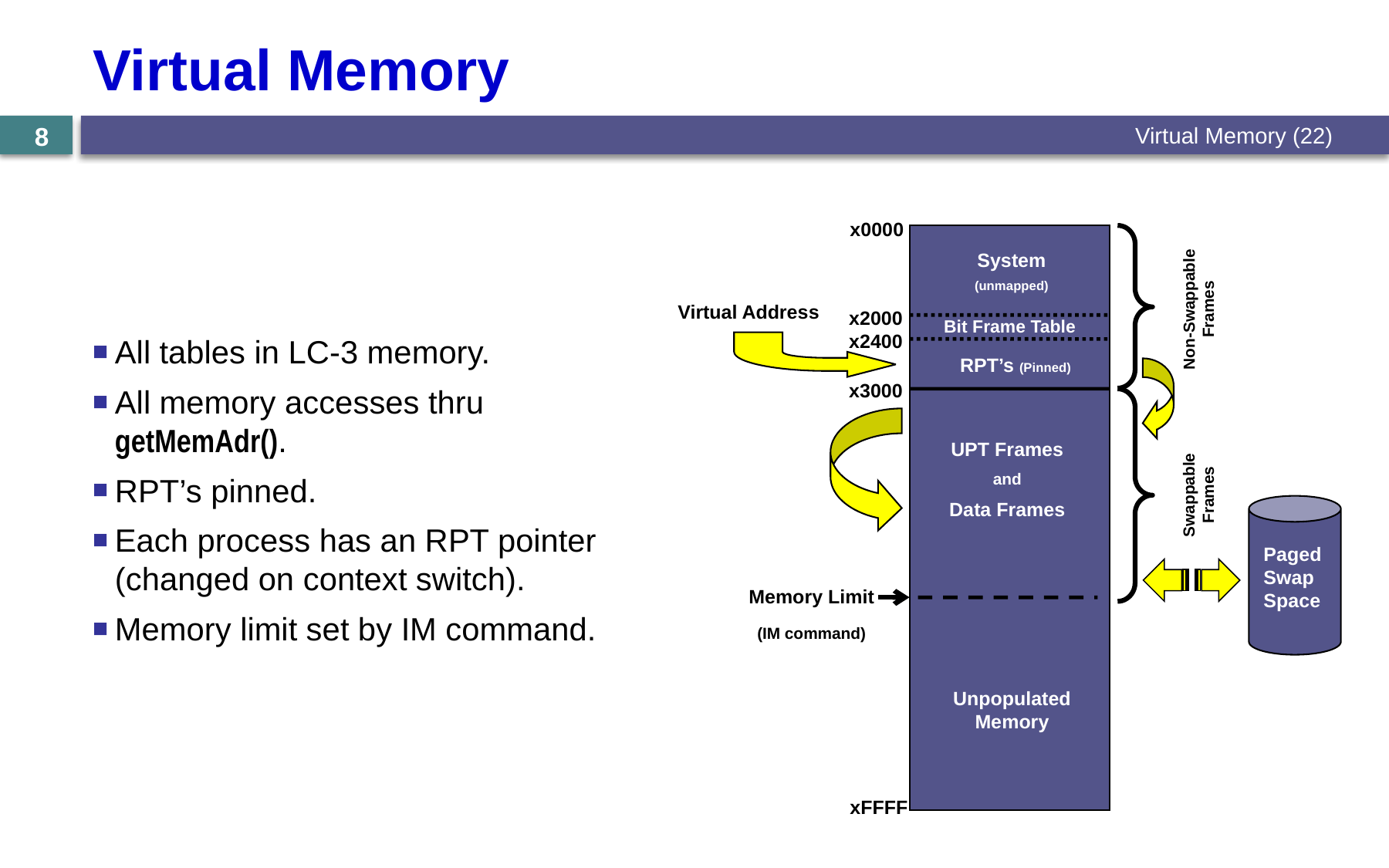

# Virtual Memory
Virtual Memory (22)
8
x0000

Non-Swappable
Frames

System
(unmapped)
Virtual Address

x2000

Bit Frame Table
x2400
All tables in LC-3 memory.
All memory accesses thru getMemAdr().
RPT’s pinned.
Each process has an RPT pointer (changed on context switch).
Memory limit set by IM command.

RPT’s (Pinned)

x3000

Swappable
Frames

UPT Frames
and
Data Frames

Paged
Swap
Space

Memory Limit

(IM command)

Unpopulated
Memory
xFFFF